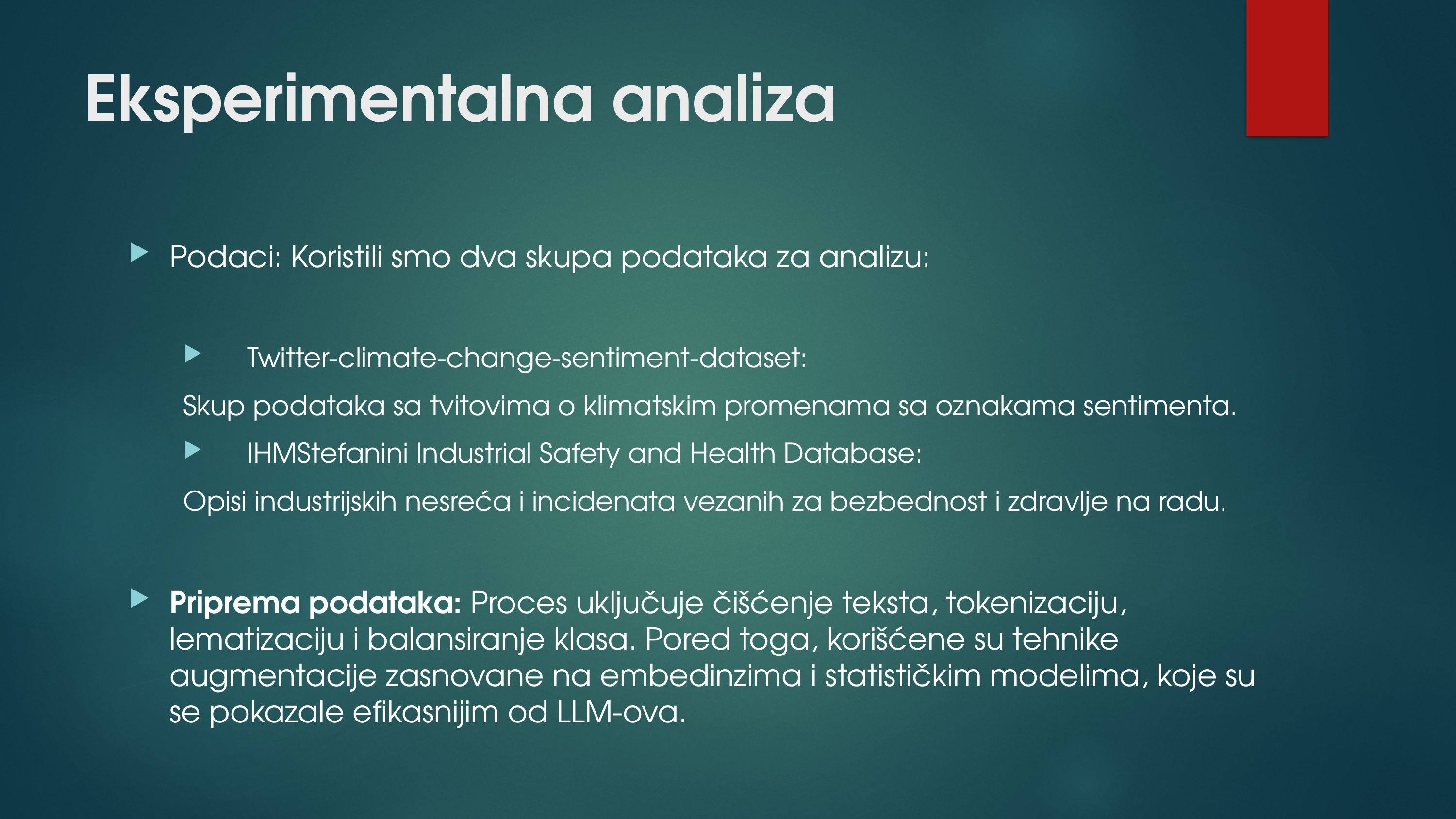

# Eksperimentalna analiza
Podaci: Koristili smo dva skupa podataka za analizu:

    Twitter-climate-change-sentiment-dataset:
Skup podataka sa tvitovima o klimatskim promenama sa oznakama sentimenta.
    IHMStefanini Industrial Safety and Health Database:
Opisi industrijskih nesreća i incidenata vezanih za bezbednost i zdravlje na radu.

Priprema podataka: Proces uključuje čišćenje teksta, tokenizaciju, lematizaciju i balansiranje klasa. Pored toga, korišćene su tehnike augmentacije zasnovane na embedinzima i statističkim modelima, koje su se pokazale efikasnijim od LLM-ova.